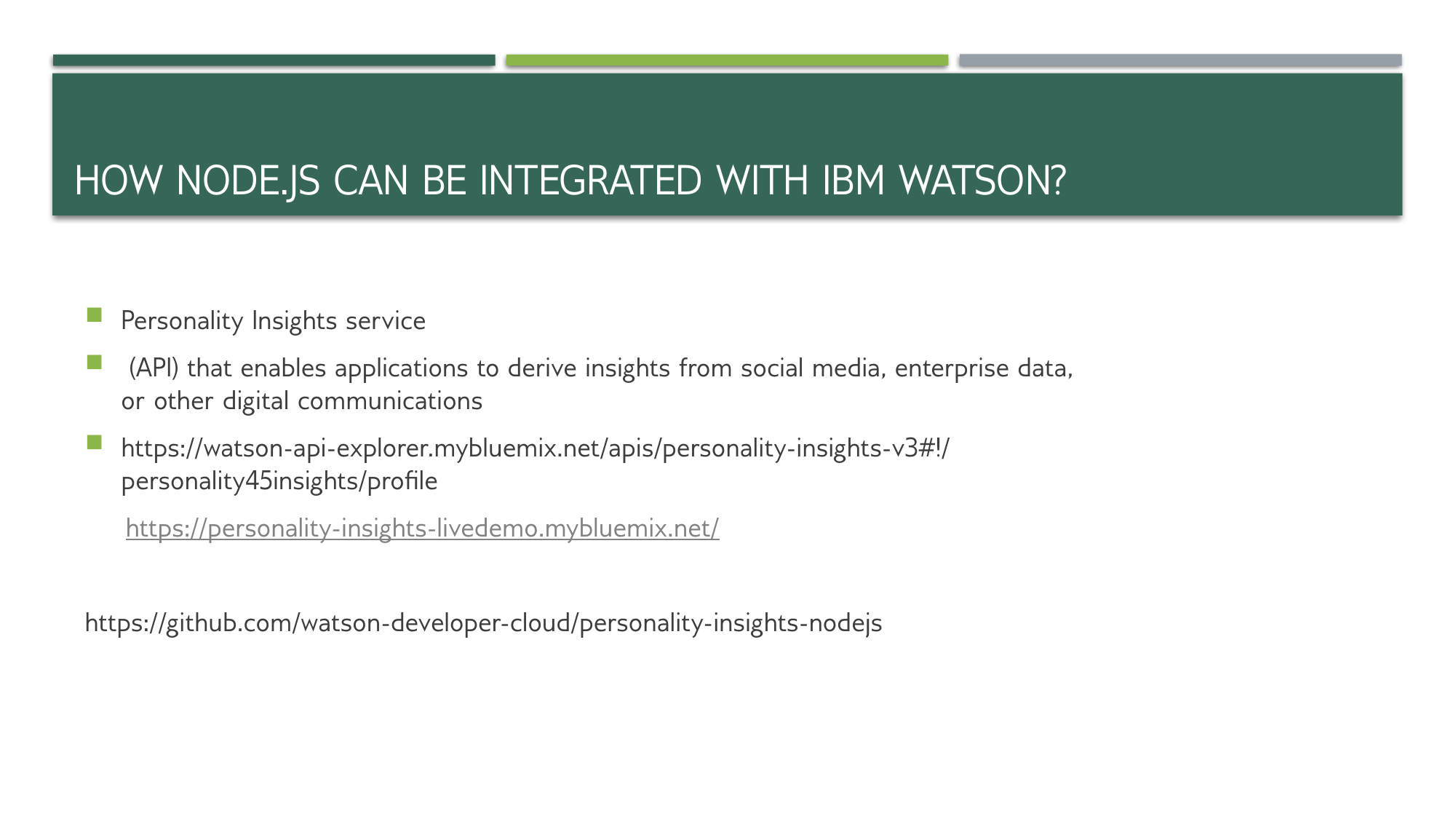

# How node.js can be integrated with IBM Watson?
Personality Insights service
 (API) that enables applications to derive insights from social media, enterprise data, or other digital communications
https://watson-api-explorer.mybluemix.net/apis/personality-insights-v3#!/personality45insights/profile
     https://personality-insights-livedemo.mybluemix.net/

https://github.com/watson-developer-cloud/personality-insights-nodejs